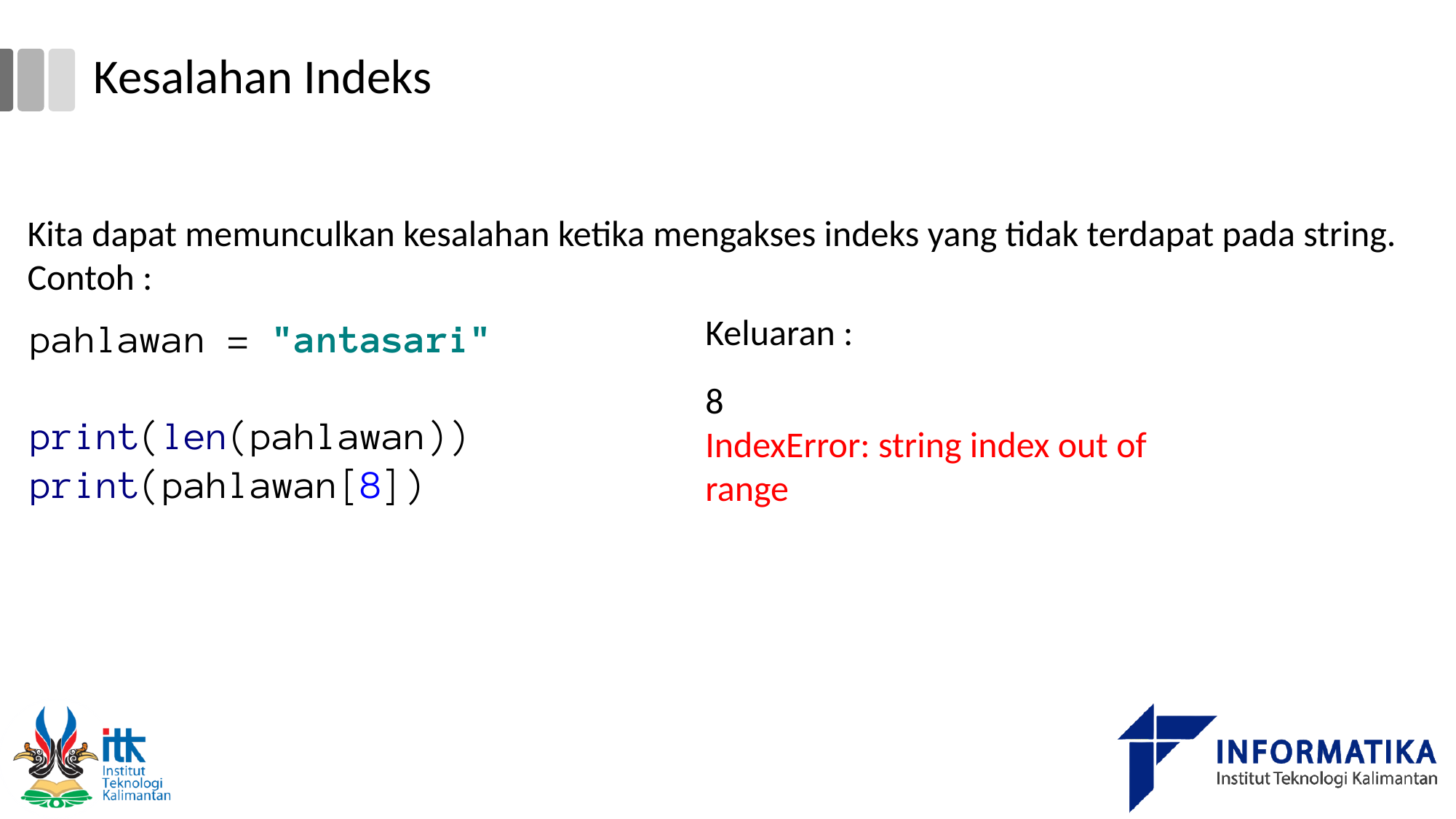

# Kesalahan Indeks

Kita dapat memunculkan kesalahan ketika mengakses indeks yang tidak terdapat pada string. Contoh :
pahlawan = "antasari"
print(len(pahlawan))
print(pahlawan[8])
Keluaran :
8
IndexError: string index out of range